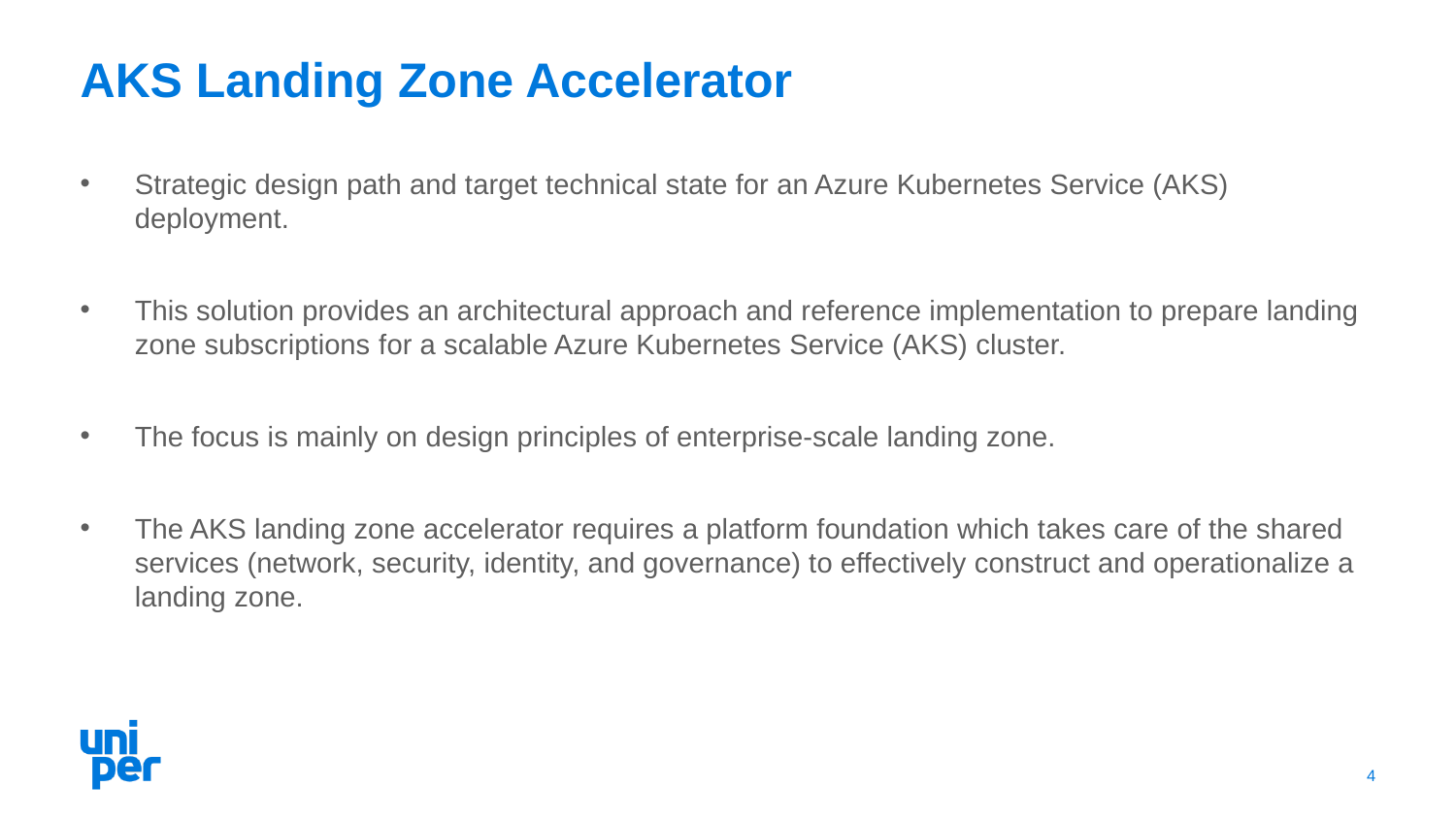

# AKS Landing Zone Accelerator
Strategic design path and target technical state for an Azure Kubernetes Service (AKS) deployment.

This solution provides an architectural approach and reference implementation to prepare landing zone subscriptions for a scalable Azure Kubernetes Service (AKS) cluster.

The focus is mainly on design principles of enterprise-scale landing zone.

The AKS landing zone accelerator requires a platform foundation which takes care of the shared services (network, security, identity, and governance) to effectively construct and operationalize a landing zone.
4